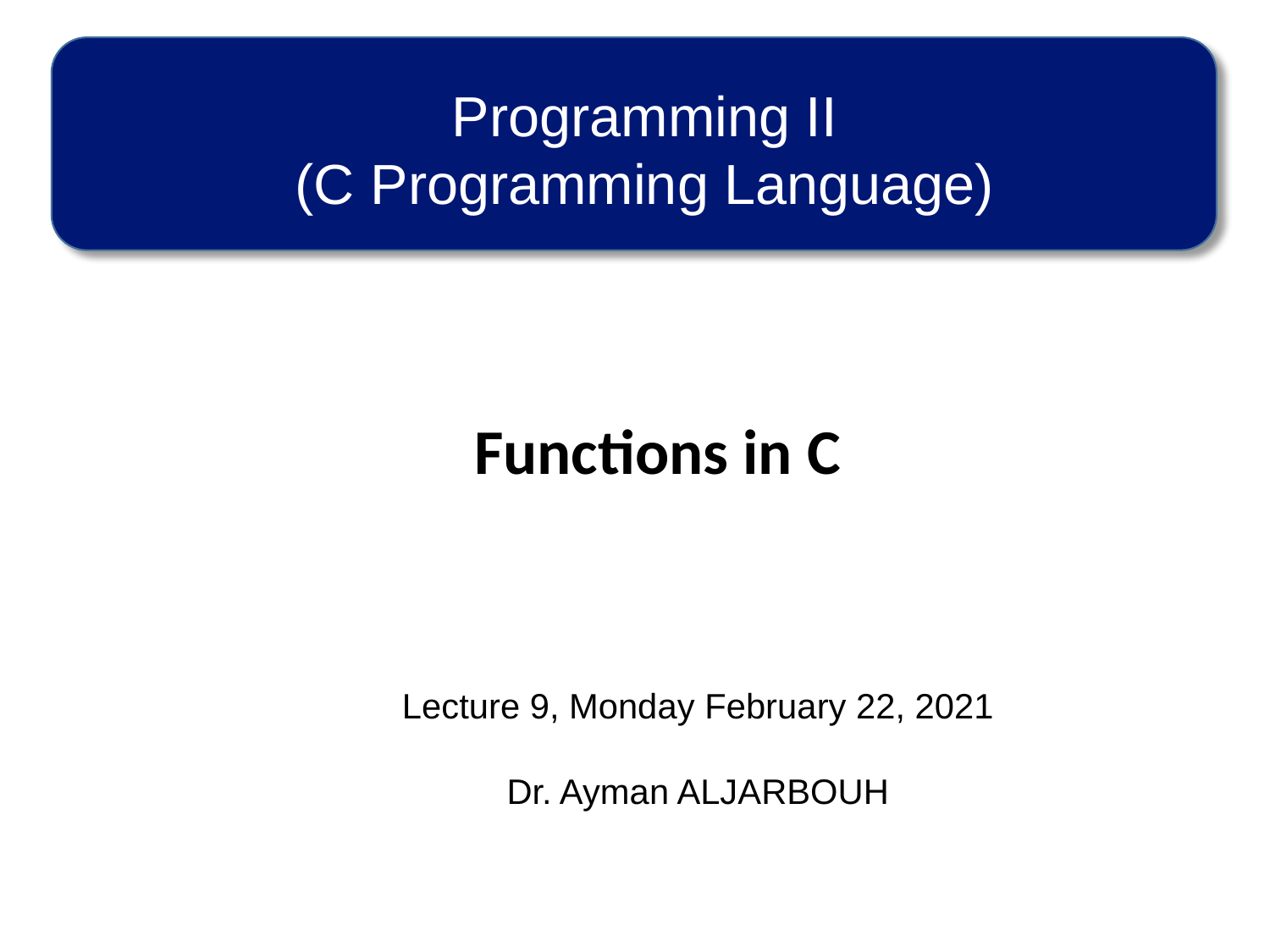

Programming II
(C Programming Language)
Functions in C
Lecture 9, Monday February 22, 2021

Dr. Ayman ALJARBOUH